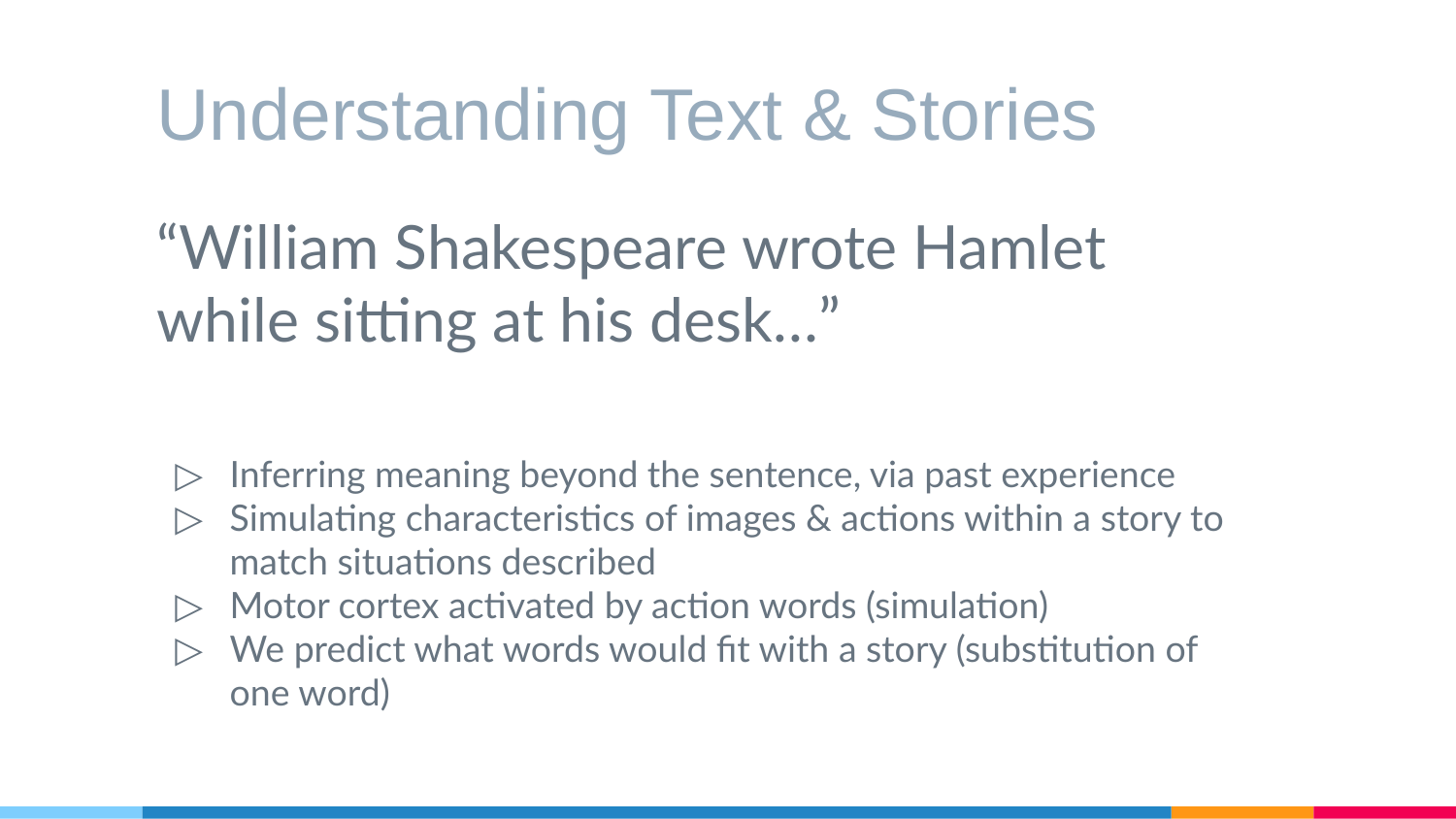

# Understanding Text & Stories
“William Shakespeare wrote Hamlet while sitting at his desk…”

Inferring meaning beyond the sentence, via past experience
Simulating characteristics of images & actions within a story to match situations described
Motor cortex activated by action words (simulation)
We predict what words would fit with a story (substitution of one word)